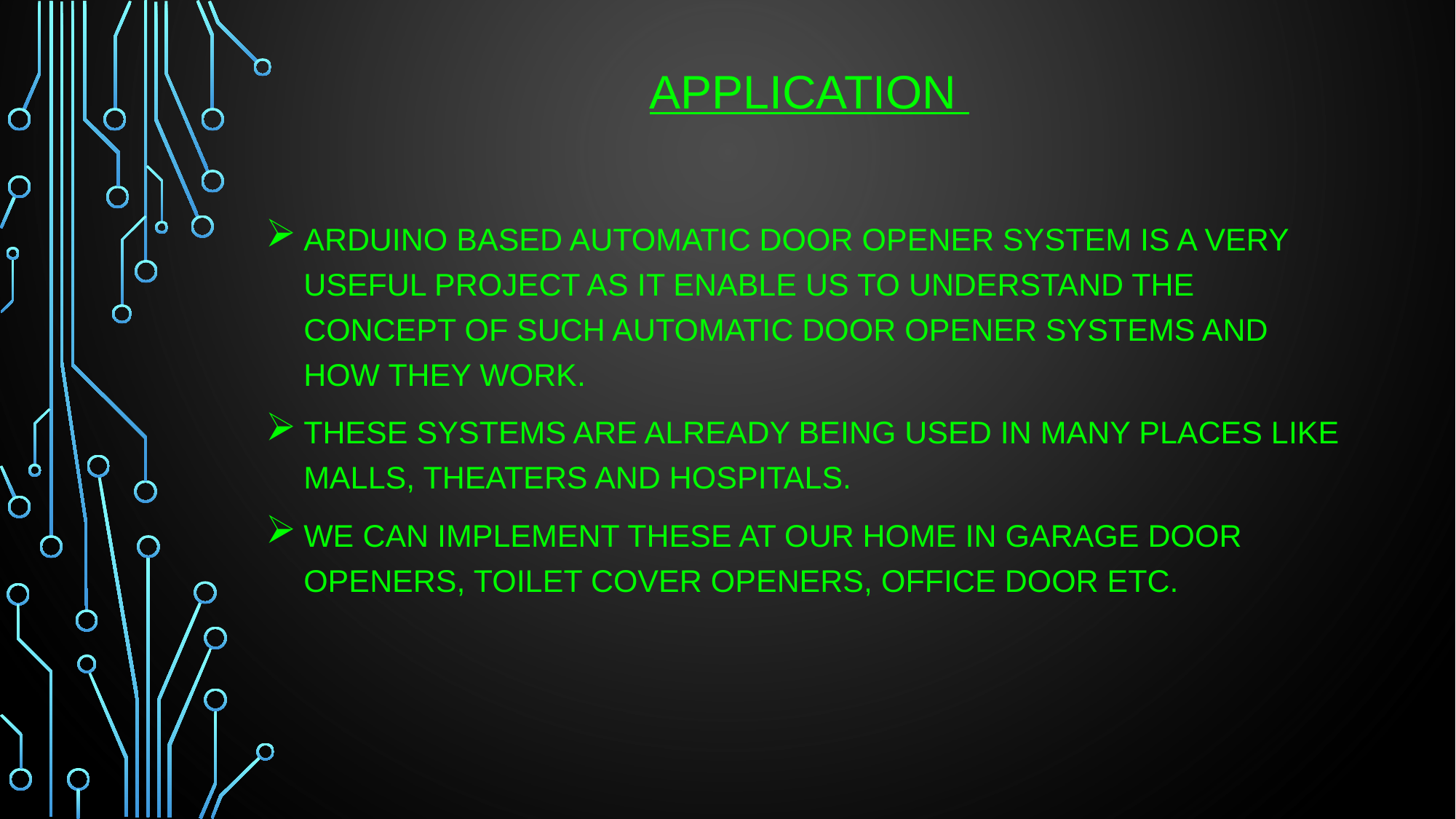

#
Application

ARDUINO BASED AUTOMATIC DOOR OPENER SYSTEM IS A VERY USEFUL PROJECT AS IT ENABLE US TO UNDERSTAND THE CONCEPT OF SUCH AUTOMATIC DOOR OPENER SYSTEMS AND HOW THEY WORK.
THESE SYSTEMS ARE ALREADY BEING USED IN MANY PLACES LIKE MALLS, THEATERS AND HOSPITALS.
WE CAN IMPLEMENT THESE AT OUR HOME IN GARAGE DOOR OPENERS, TOILET COVER OPENERS, OFFICE DOOR ETC.